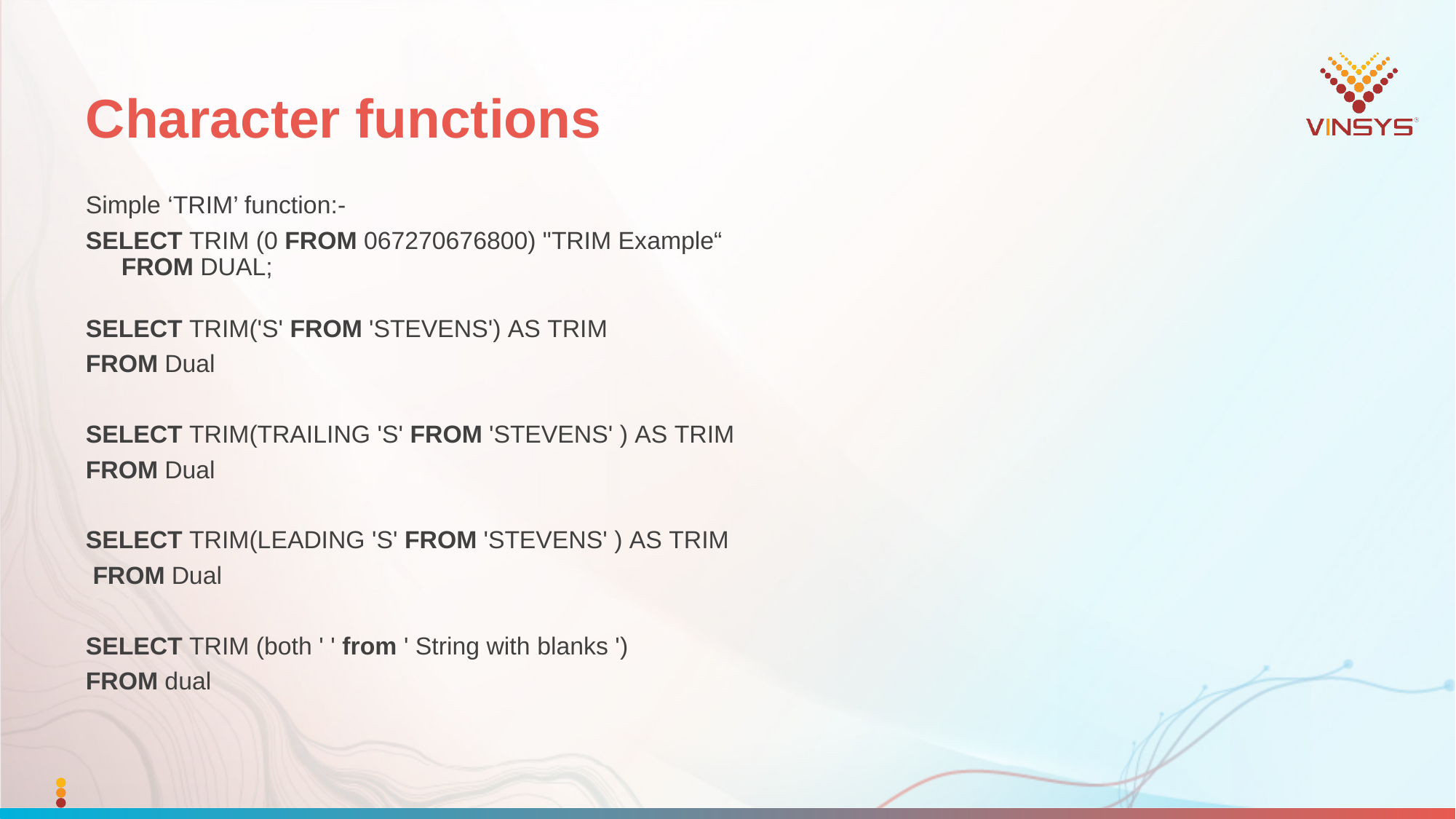

# Character functions
Simple ‘TRIM’ function:-
SELECT TRIM (0 FROM 067270676800) "TRIM Example“
 FROM DUAL;
SELECT TRIM('S' FROM 'STEVENS') AS TRIM
FROM Dual

SELECT TRIM(TRAILING 'S' FROM 'STEVENS' ) AS TRIM
FROM Dual

SELECT TRIM(LEADING 'S' FROM 'STEVENS' ) AS TRIM
 FROM Dual

SELECT TRIM (both ' ' from ' String with blanks ')
FROM dual